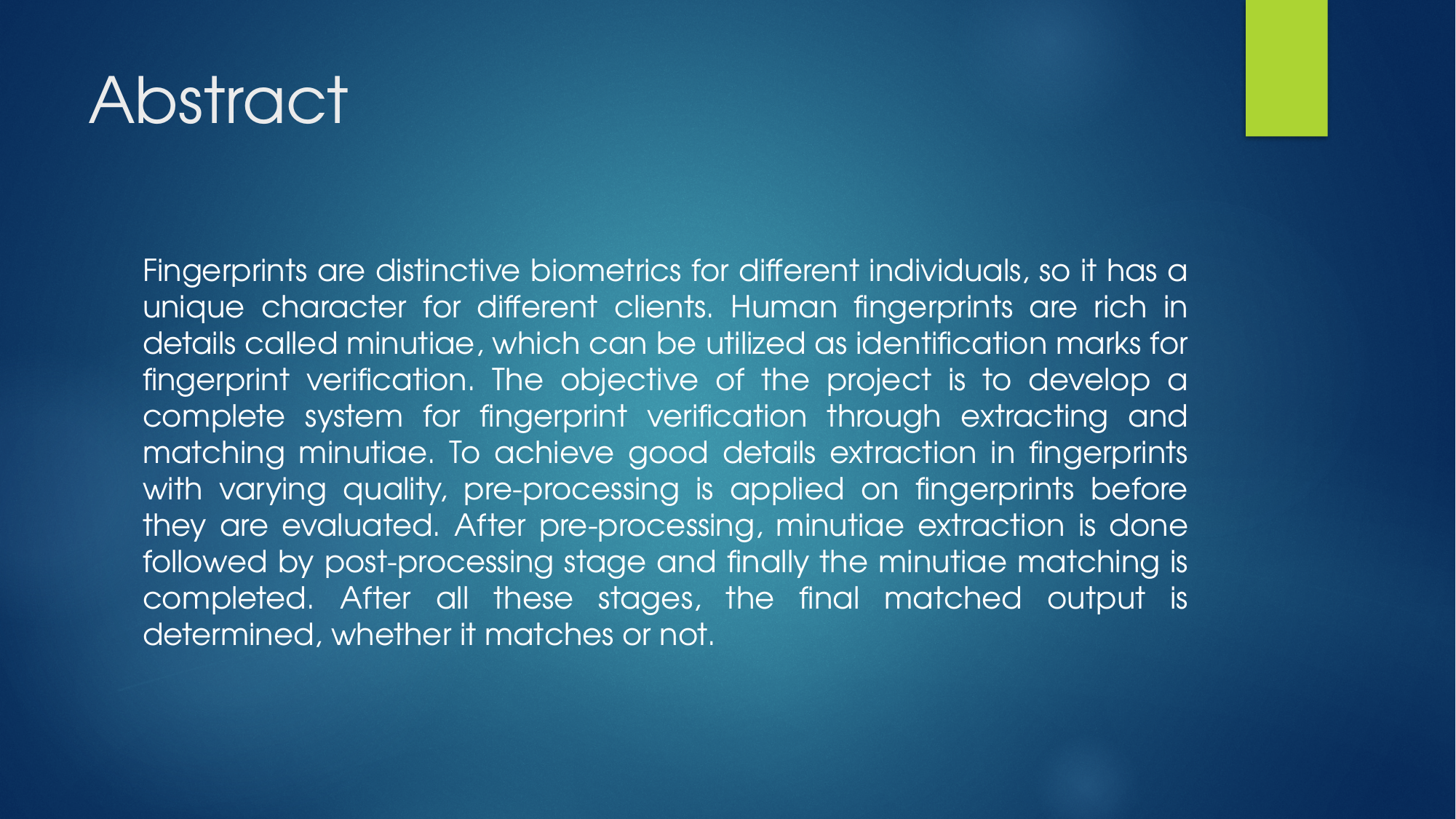

# Abstract
Fingerprints are distinctive biometrics for different individuals, so it has a unique character for different clients. Human fingerprints are rich in details called minutiae, which can be utilized as identification marks for fingerprint verification. The objective of the project is to develop a complete system for fingerprint verification through extracting and matching minutiae. To achieve good details extraction in fingerprints with varying quality, pre-processing is applied on fingerprints before they are evaluated. After pre-processing, minutiae extraction is done followed by post-processing stage and finally the minutiae matching is completed. After all these stages, the final matched output is determined, whether it matches or not.